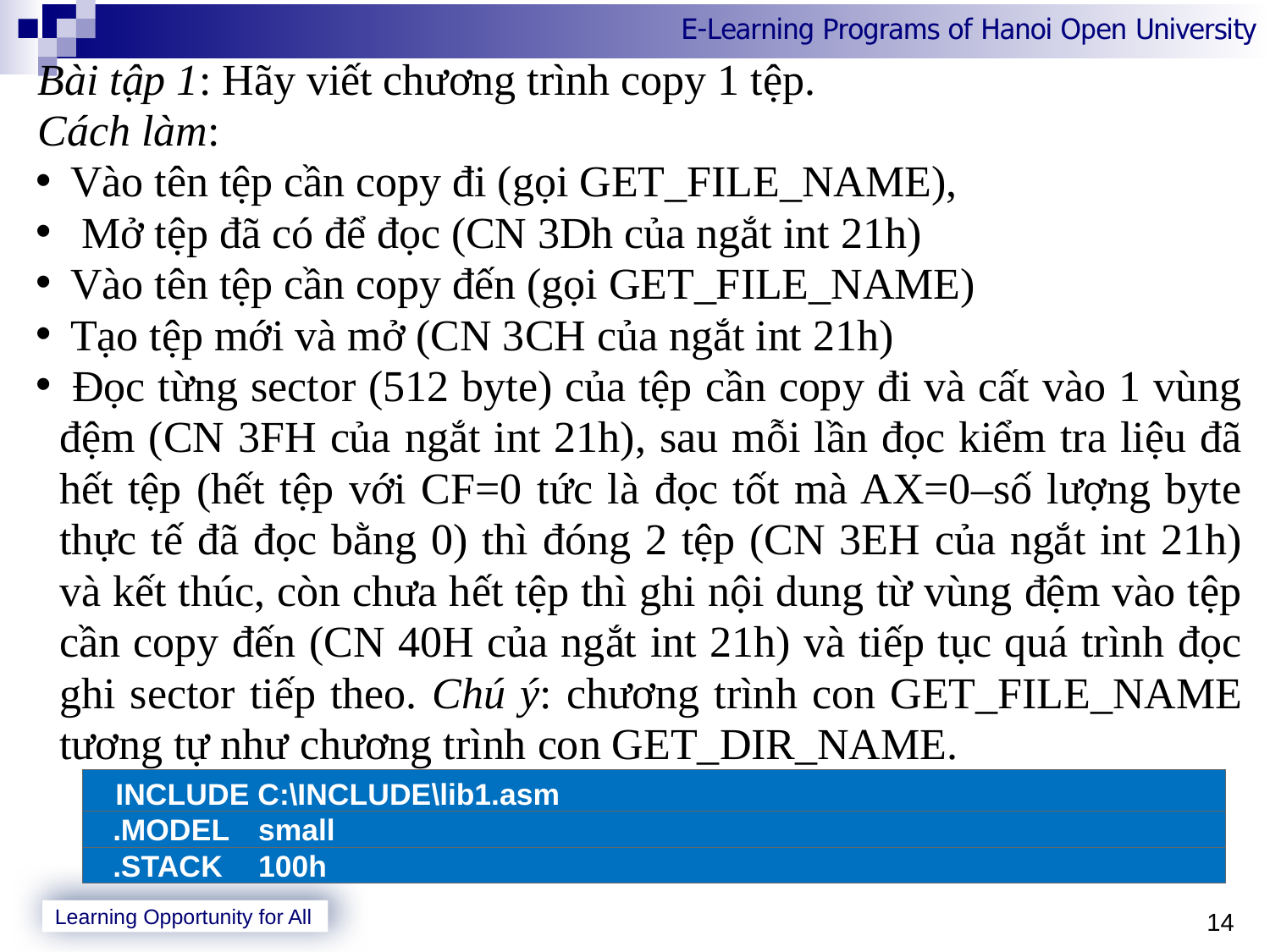

Bài tập 1: Hãy viết chương trình copy 1 tệp.
Cách làm:
 Vào tên tệp cần copy đi (gọi GET_FILE_NAME),
  Mở tệp đã có để đọc (CN 3Dh của ngắt int 21h)
 Vào tên tệp cần copy đến (gọi GET_FILE_NAME)
 Tạo tệp mới và mở (CN 3CH của ngắt int 21h)
 Đọc từng sector (512 byte) của tệp cần copy đi và cất vào 1 vùng đệm (CN 3FH của ngắt int 21h), sau mỗi lần đọc kiểm tra liệu đã hết tệp (hết tệp với CF=0 tức là đọc tốt mà AX=0–số lượng byte thực tế đã đọc bằng 0) thì đóng 2 tệp (CN 3EH của ngắt int 21h) và kết thúc, còn chưa hết tệp thì ghi nội dung từ vùng đệm vào tệp cần copy đến (CN 40H của ngắt int 21h) và tiếp tục quá trình đọc ghi sector tiếp theo. Chú ý: chương trình con GET_FILE_NAME tương tự như chương trình con GET_DIR_NAME.

    INCLUDE C:\INCLUDE\lib1.asm
    .MODEL	small
    .STACK	100h
14